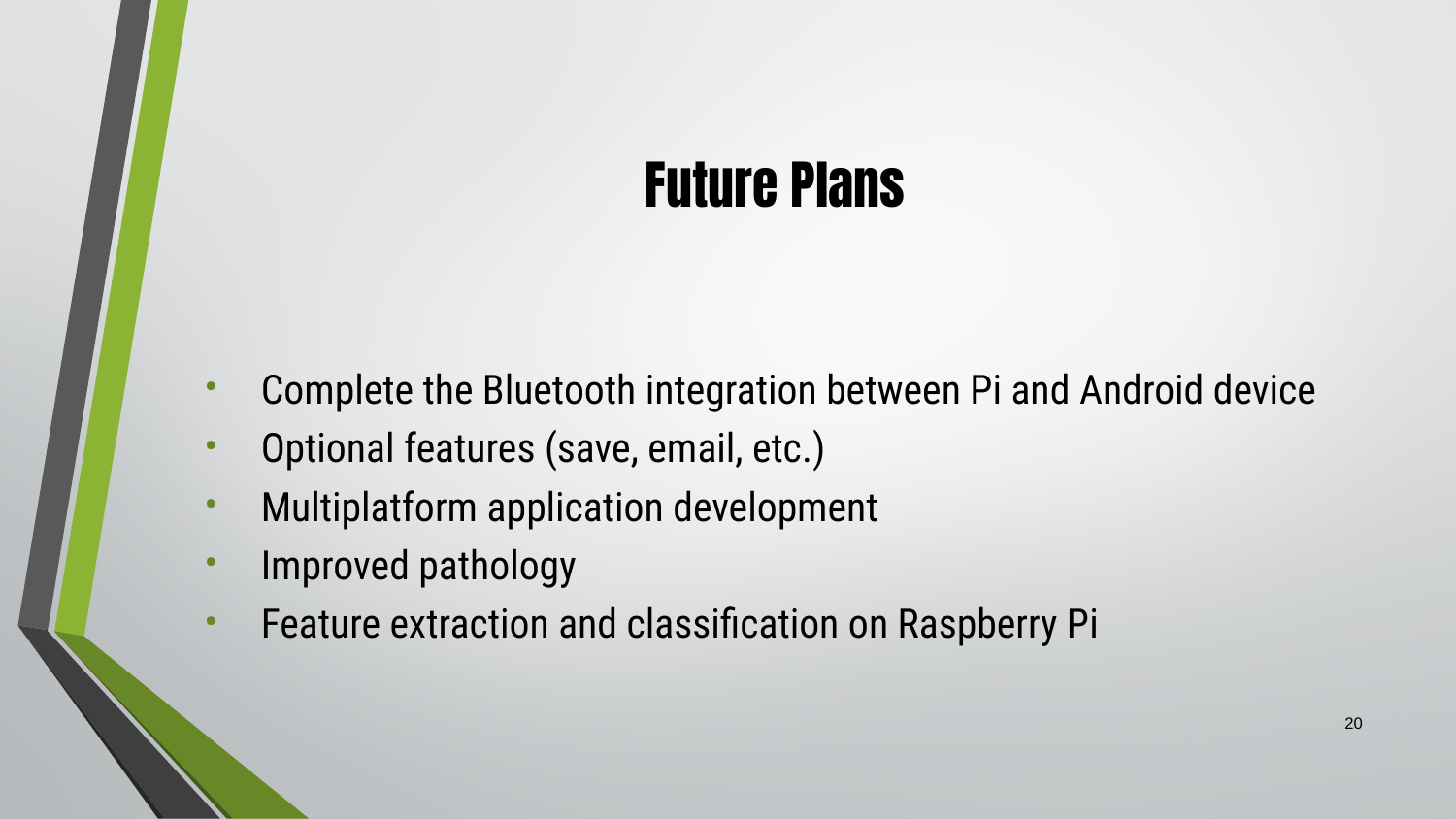

# Future Plans
Complete the Bluetooth integration between Pi and Android device
Optional features (save, email, etc.)
Multiplatform application development
Improved pathology
Feature extraction and classification on Raspberry Pi
20